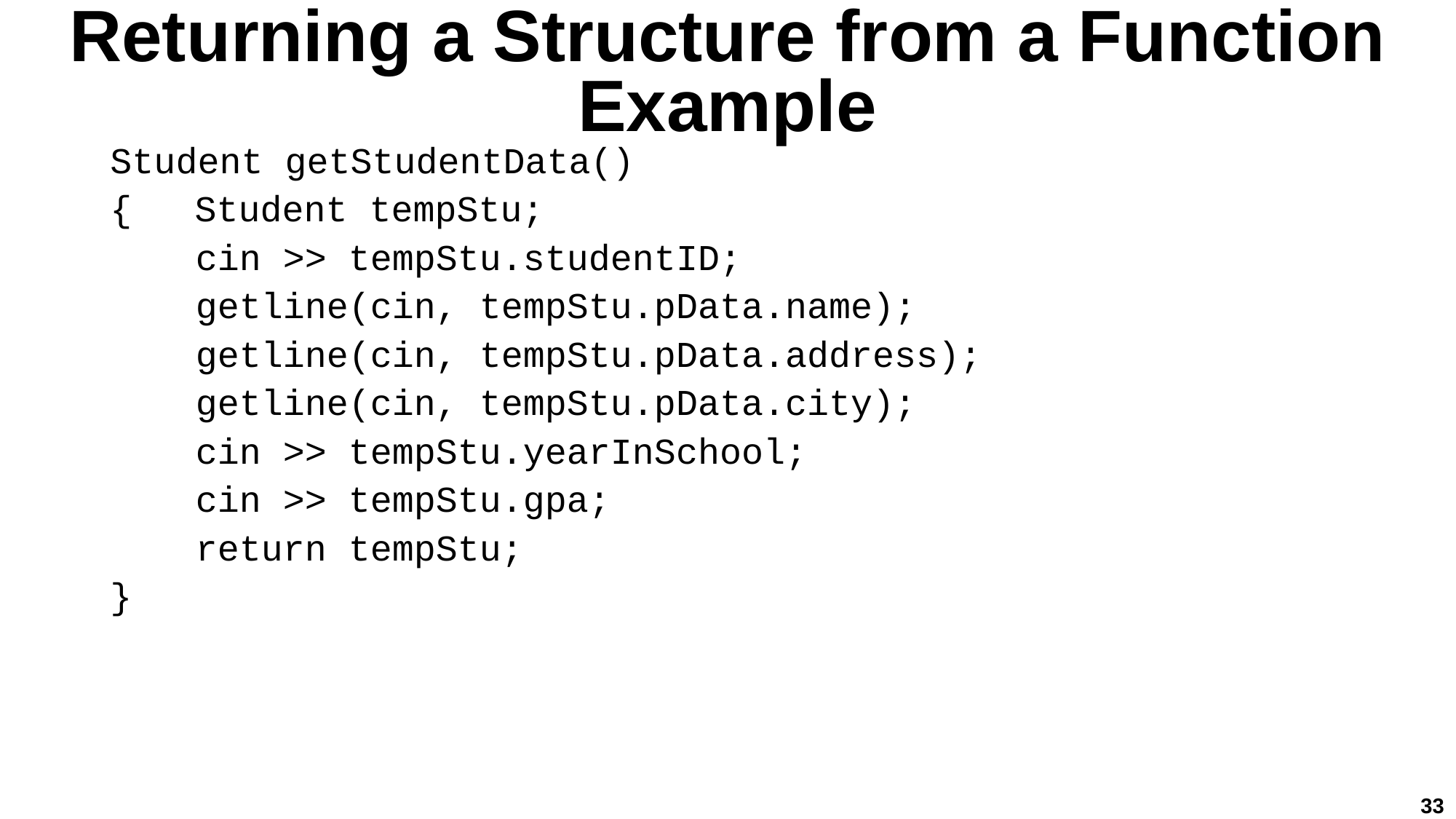

# Returning a Structure from a Function Example
Student getStudentData()
{	  Student tempStu;
cin >> tempStu.studentID;
getline(cin, tempStu.pData.name);
getline(cin, tempStu.pData.address);
getline(cin, tempStu.pData.city);
cin >> tempStu.yearInSchool;
cin >> tempStu.gpa;
return tempStu;
}
33